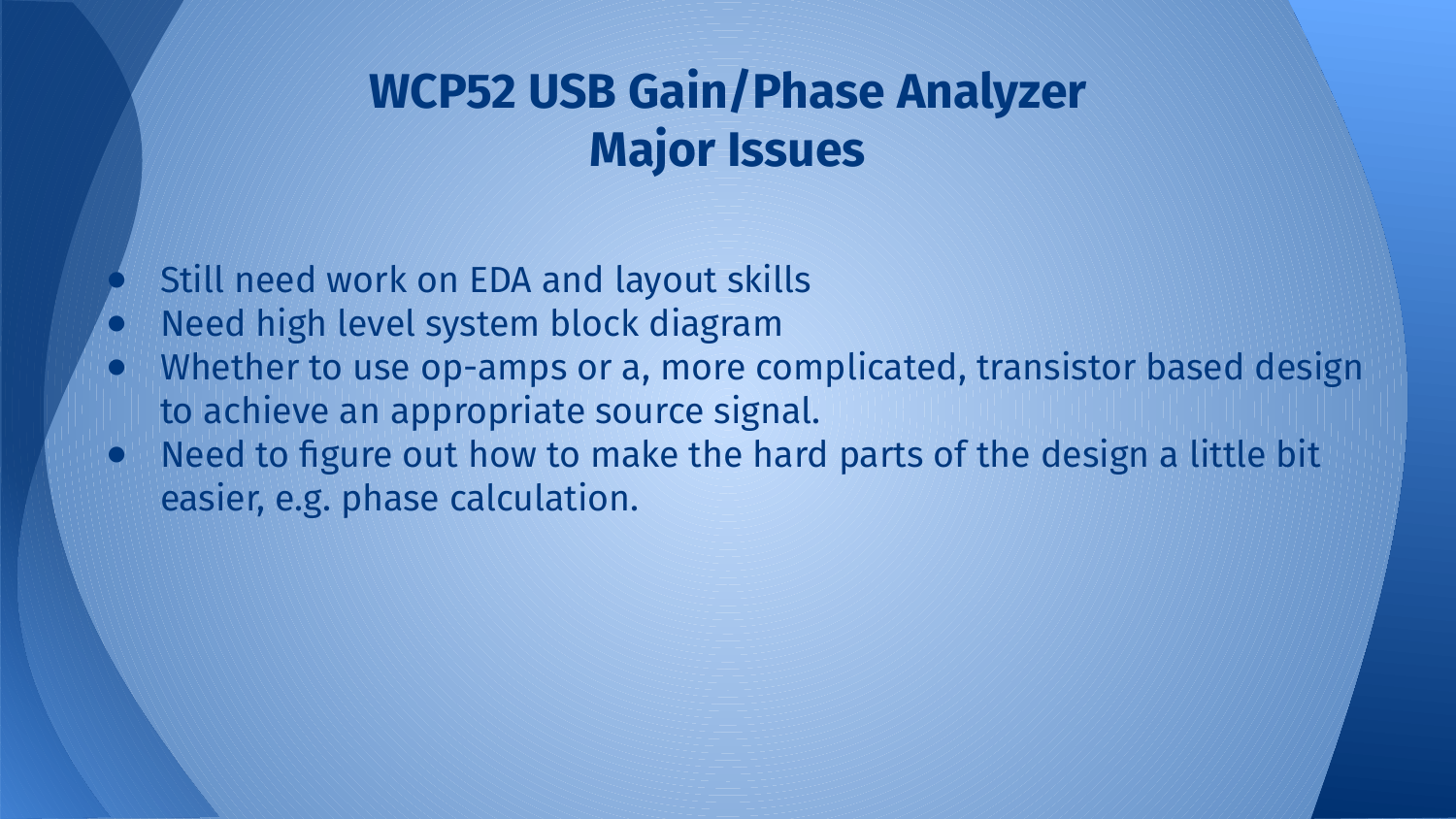

# WCP52 USB Gain/Phase Analyzer
Major Issues

Still need work on EDA and layout skills
Need high level system block diagram
Whether to use op-amps or a, more complicated, transistor based design to achieve an appropriate source signal.
Need to figure out how to make the hard parts of the design a little bit easier, e.g. phase calculation.

2014-10-17                                                                      6